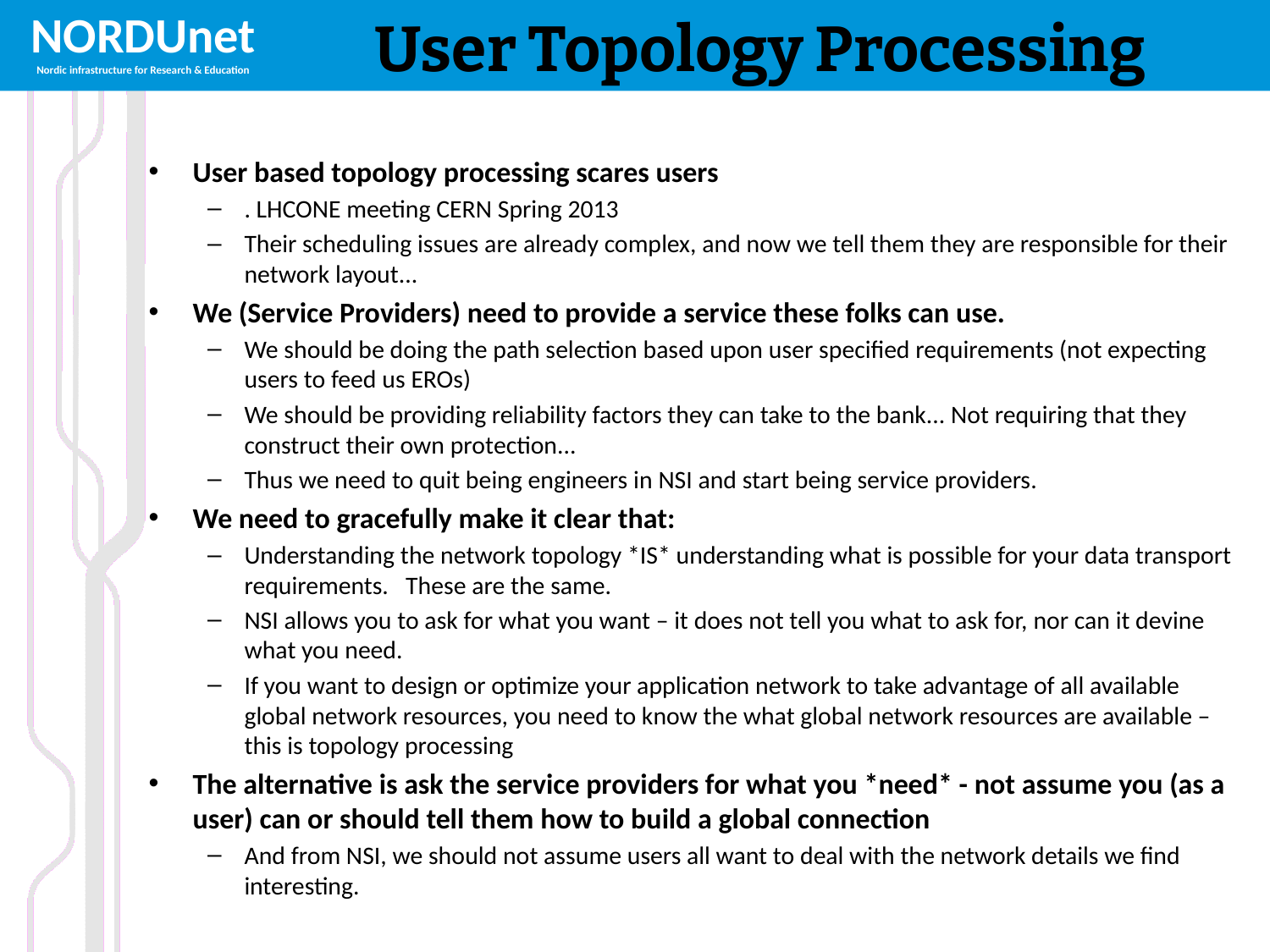

# User Topology Processing

User based topology processing scares users
. LHCONE meeting CERN Spring 2013
Their scheduling issues are already complex, and now we tell them they are responsible for their network layout...
We (Service Providers) need to provide a service these folks can use.
We should be doing the path selection based upon user specified requirements (not expecting users to feed us EROs)
We should be providing reliability factors they can take to the bank... Not requiring that they construct their own protection...
Thus we need to quit being engineers in NSI and start being service providers.
We need to gracefully make it clear that:
Understanding the network topology *IS* understanding what is possible for your data transport requirements.   These are the same.
NSI allows you to ask for what you want – it does not tell you what to ask for, nor can it devine what you need.
If you want to design or optimize your application network to take advantage of all available global network resources, you need to know the what global network resources are available – this is topology processing
The alternative is ask the service providers for what you *need* - not assume you (as a user) can or should tell them how to build a global connection
And from NSI, we should not assume users all want to deal with the network details we find interesting.